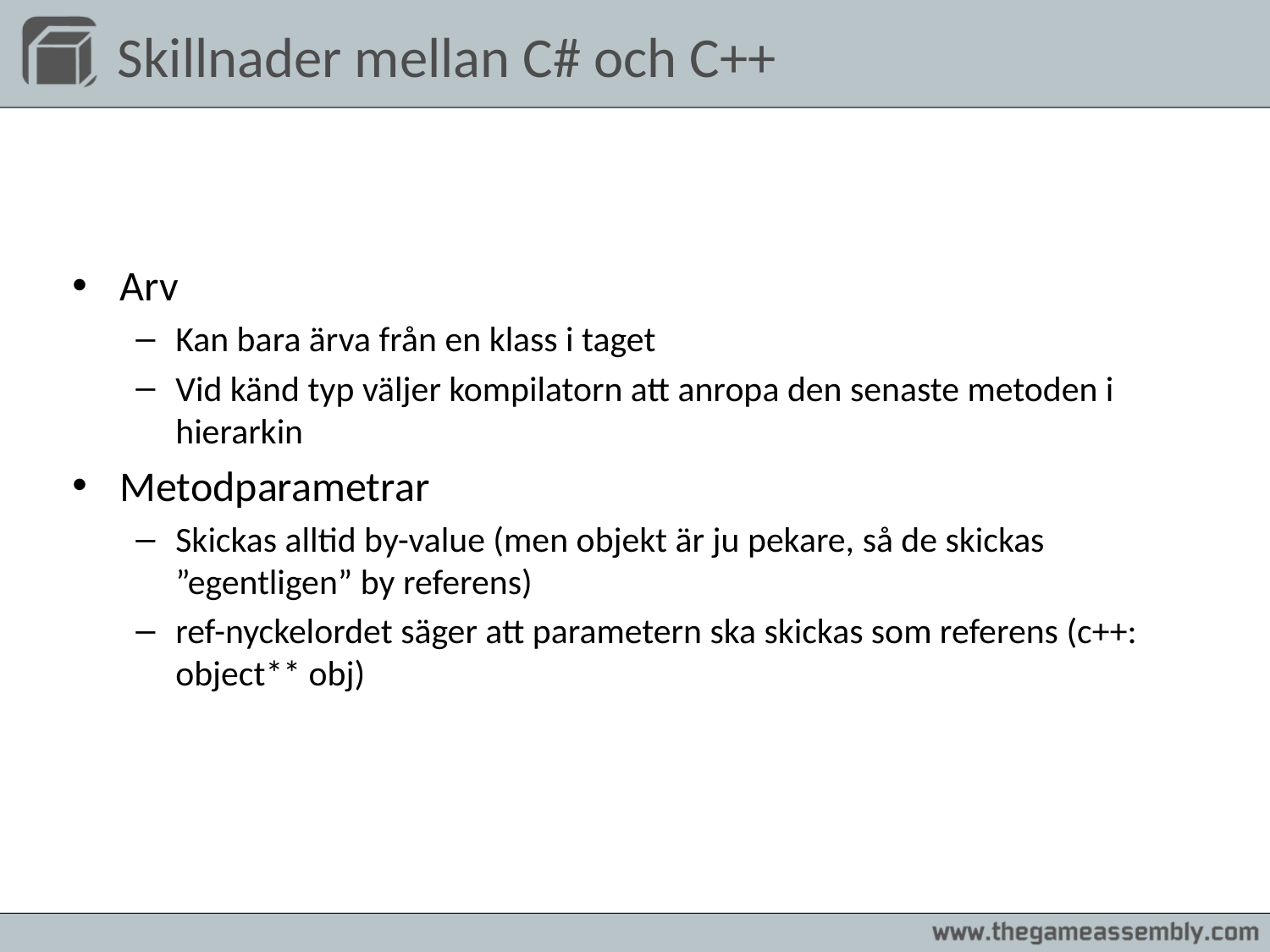

# Skillnader mellan C# och C++
Arv
Kan bara ärva från en klass i taget
Vid känd typ väljer kompilatorn att anropa den senaste metoden i hierarkin
Metodparametrar
Skickas alltid by-value (men objekt är ju pekare, så de skickas ”egentligen” by referens)
ref-nyckelordet säger att parametern ska skickas som referens (c++: object** obj)